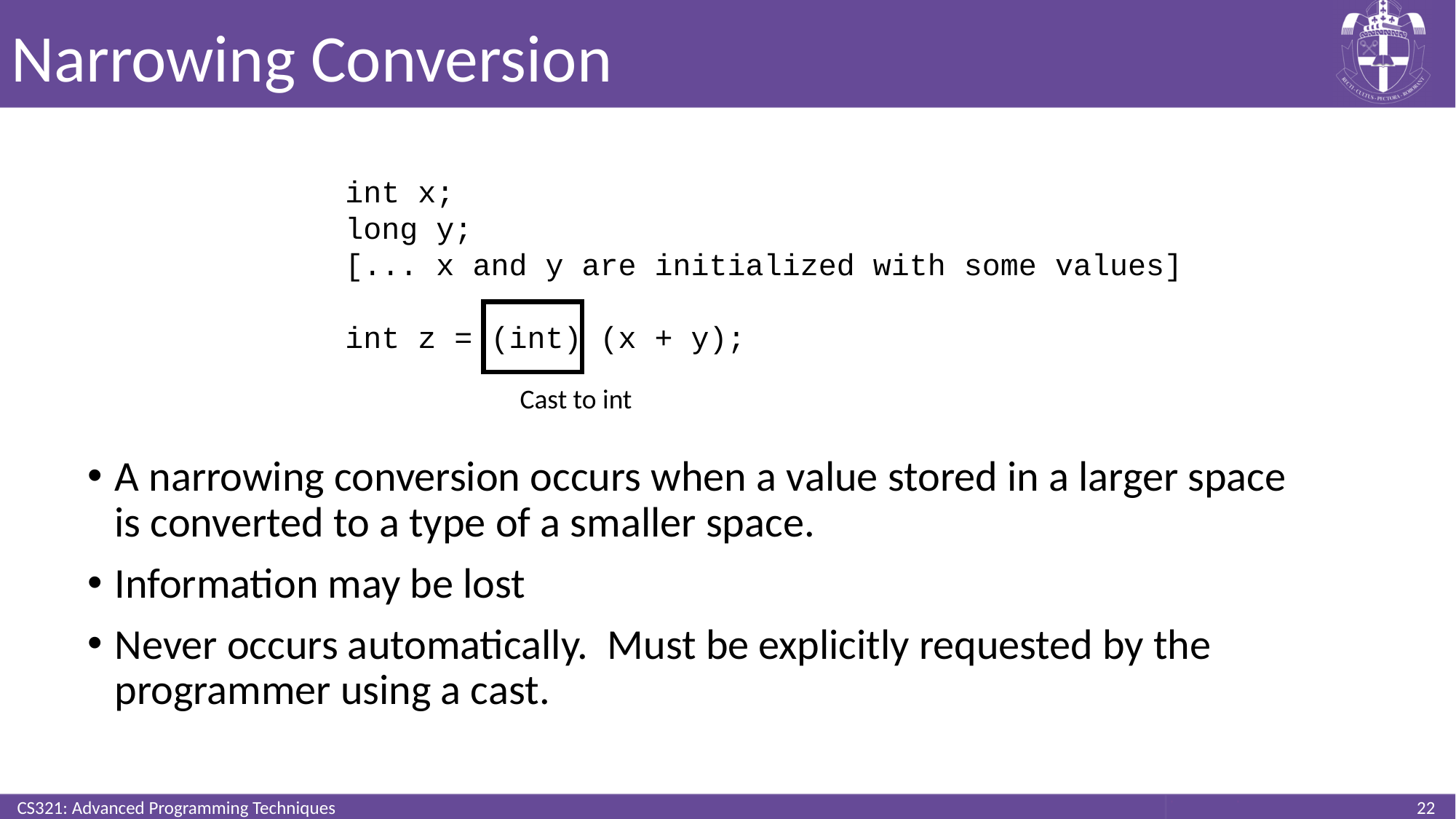

# Narrowing Conversion

A narrowing conversion occurs when a value stored in a larger space is converted to a type of a smaller space.
Information may be lost
Never occurs automatically.  Must be explicitly requested by the programmer using a cast.

int x;
long y;
[... x and y are initialized with some values]

int z = (int) (x + y);

Cast to int
CS321: Advanced Programming Techniques
22